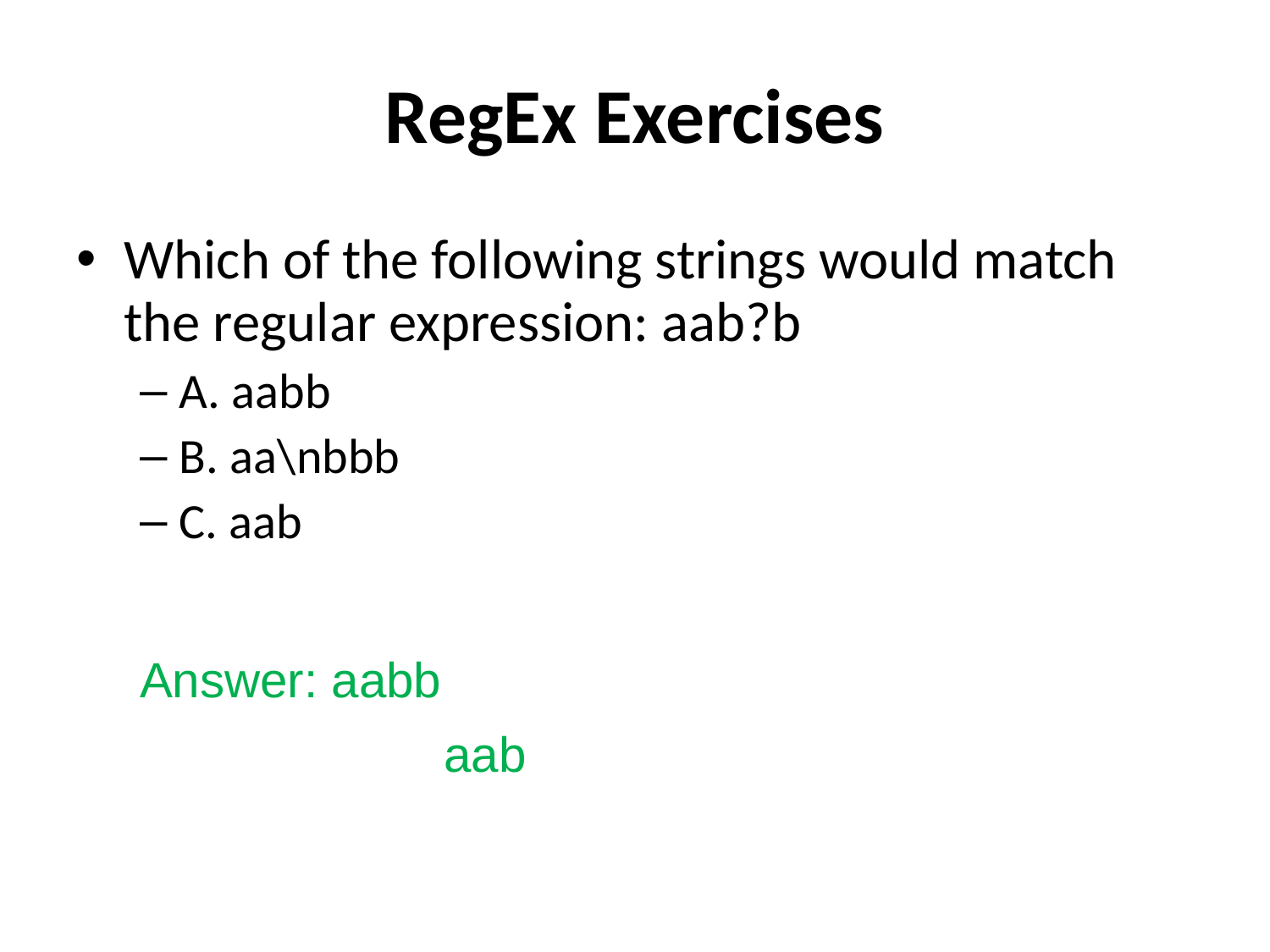

# RegEx Exercises
Which of the following strings would match the regular expression: aab?b
A. aabb
B. aa\nbbb
C. aab

Answer: aabb
		          aab